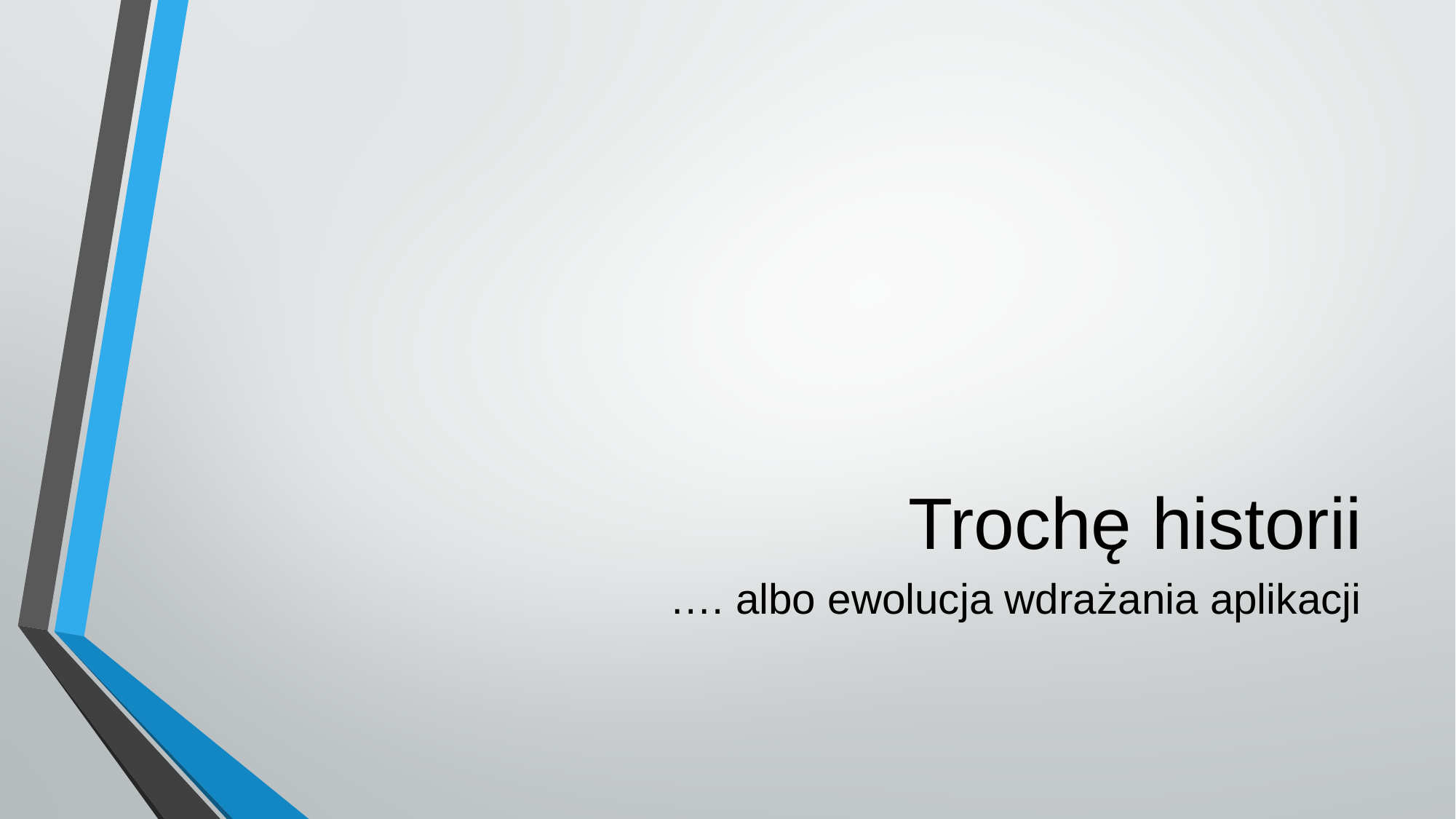

# Trochę historii
…. albo ewolucja wdrażania aplikacji